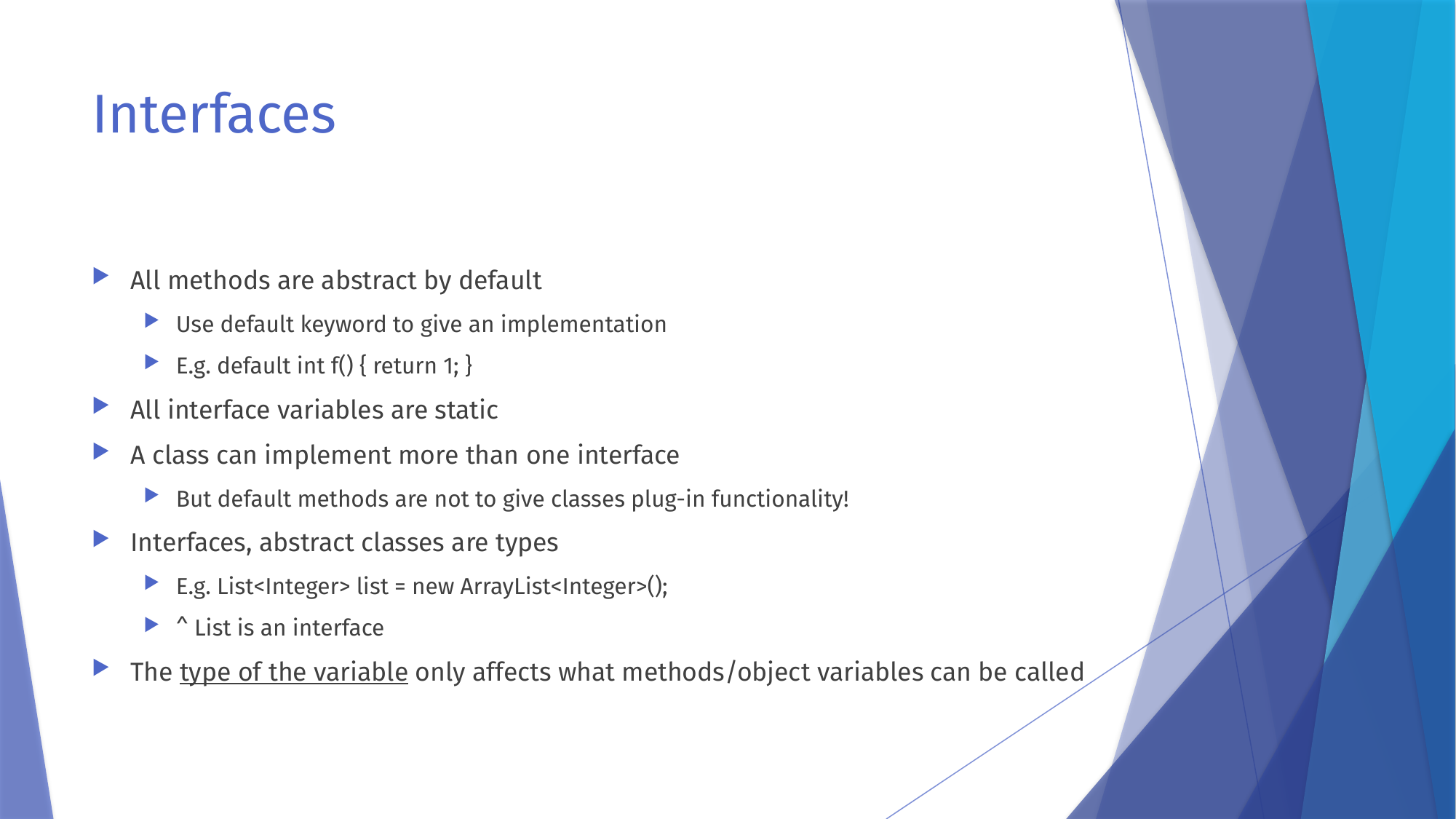

# Interfaces
All methods are abstract by default
Use default keyword to give an implementation
E.g. default int f() { return 1; }
All interface variables are static
A class can implement more than one interface
But default methods are not to give classes plug-in functionality!
Interfaces, abstract classes are types
E.g. List<Integer> list = new ArrayList<Integer>();
^ List is an interface
The type of the variable only affects what methods/object variables can be called